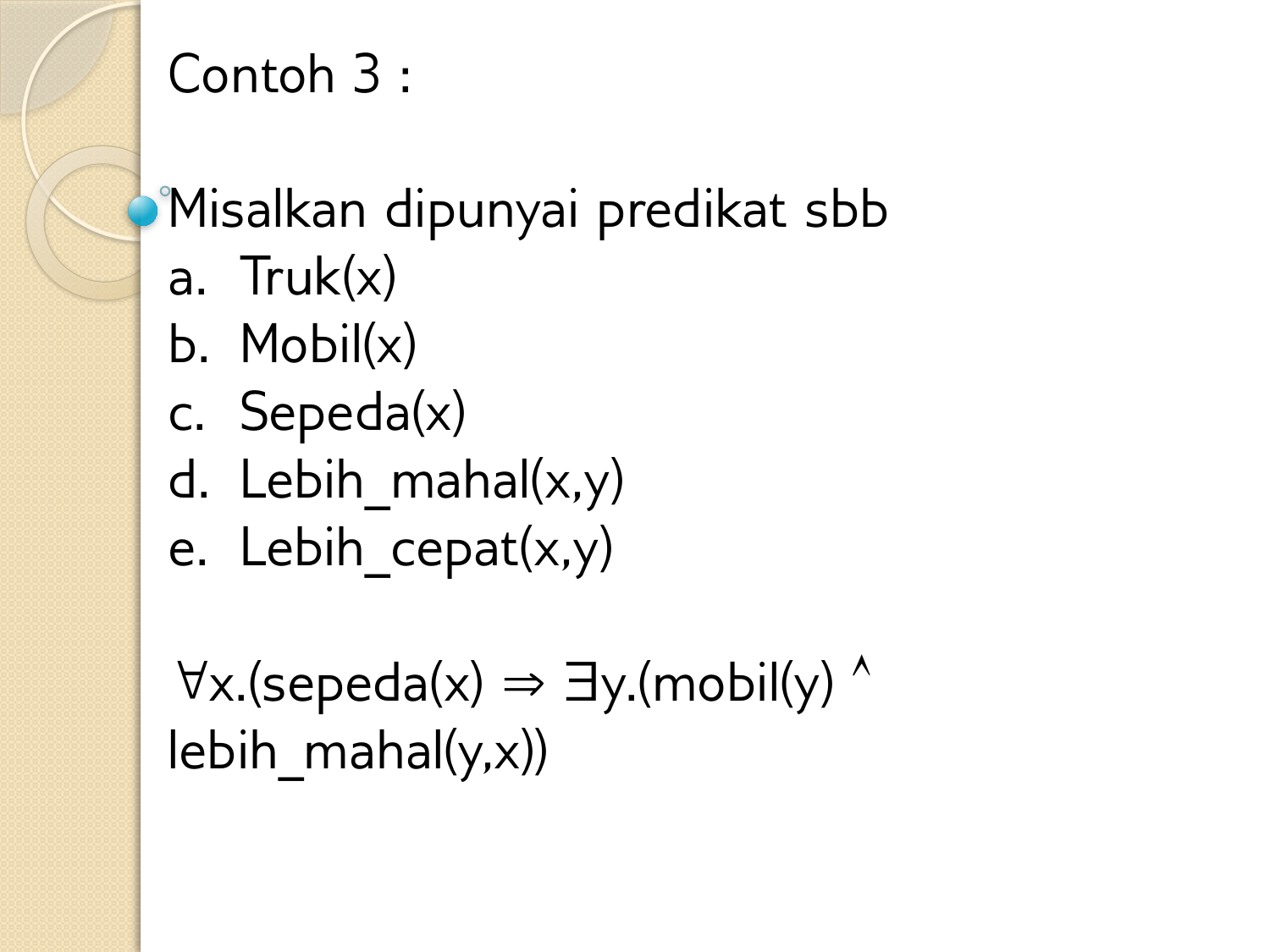

Contoh 3 :

Misalkan dipunyai predikat sbb
Truk(x)
Mobil(x)
Sepeda(x)
Lebih_mahal(x,y)
Lebih_cepat(x,y)

∀x.(sepeda(x) ⇒ ∃y.(mobil(y) ∧ lebih_mahal(y,x))